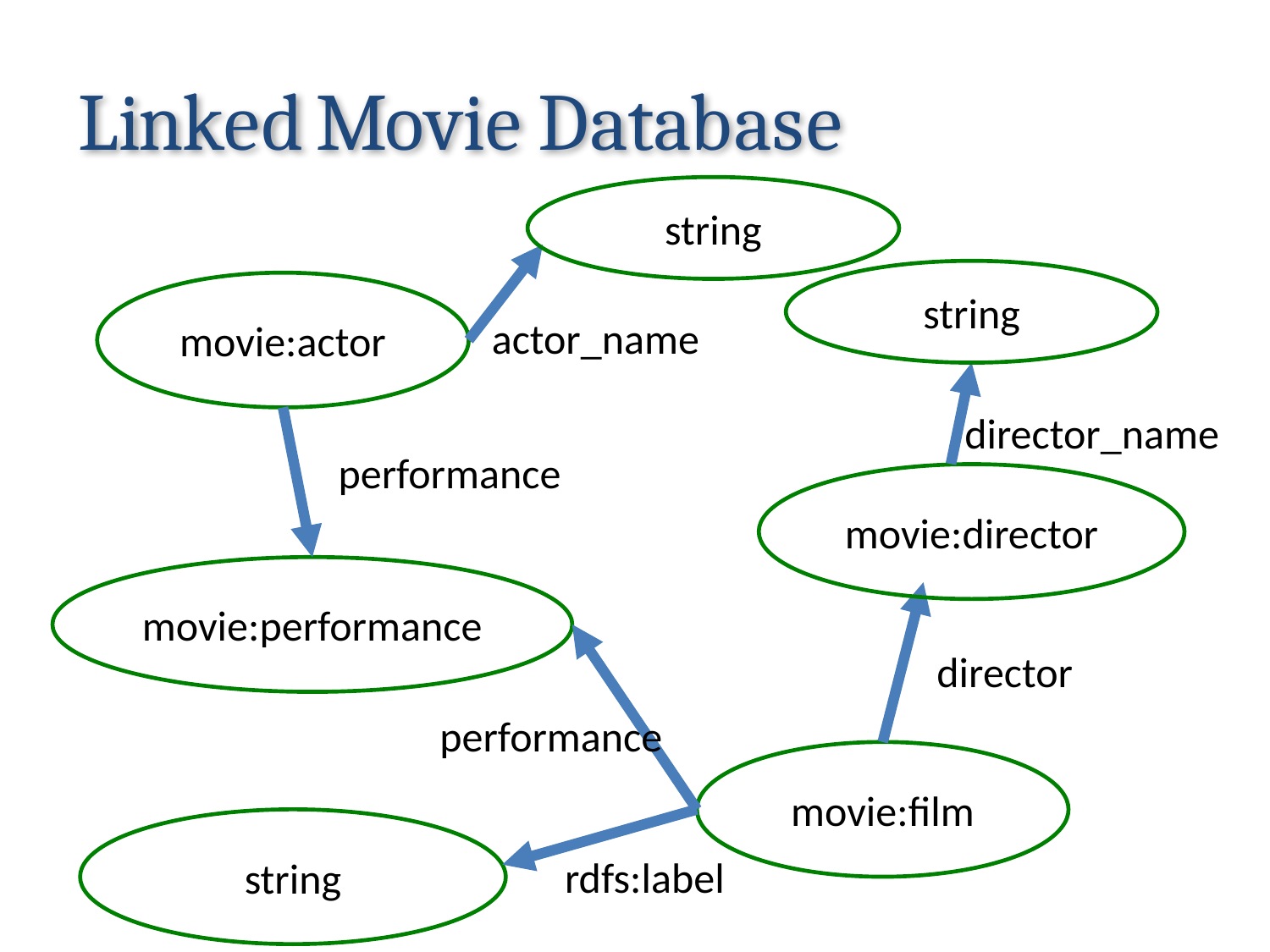

# Linked Movie Database
string
string
movie:actor
actor_name
director_name
performance
movie:director
movie:performance
director
performance
movie:film
string
rdfs:label